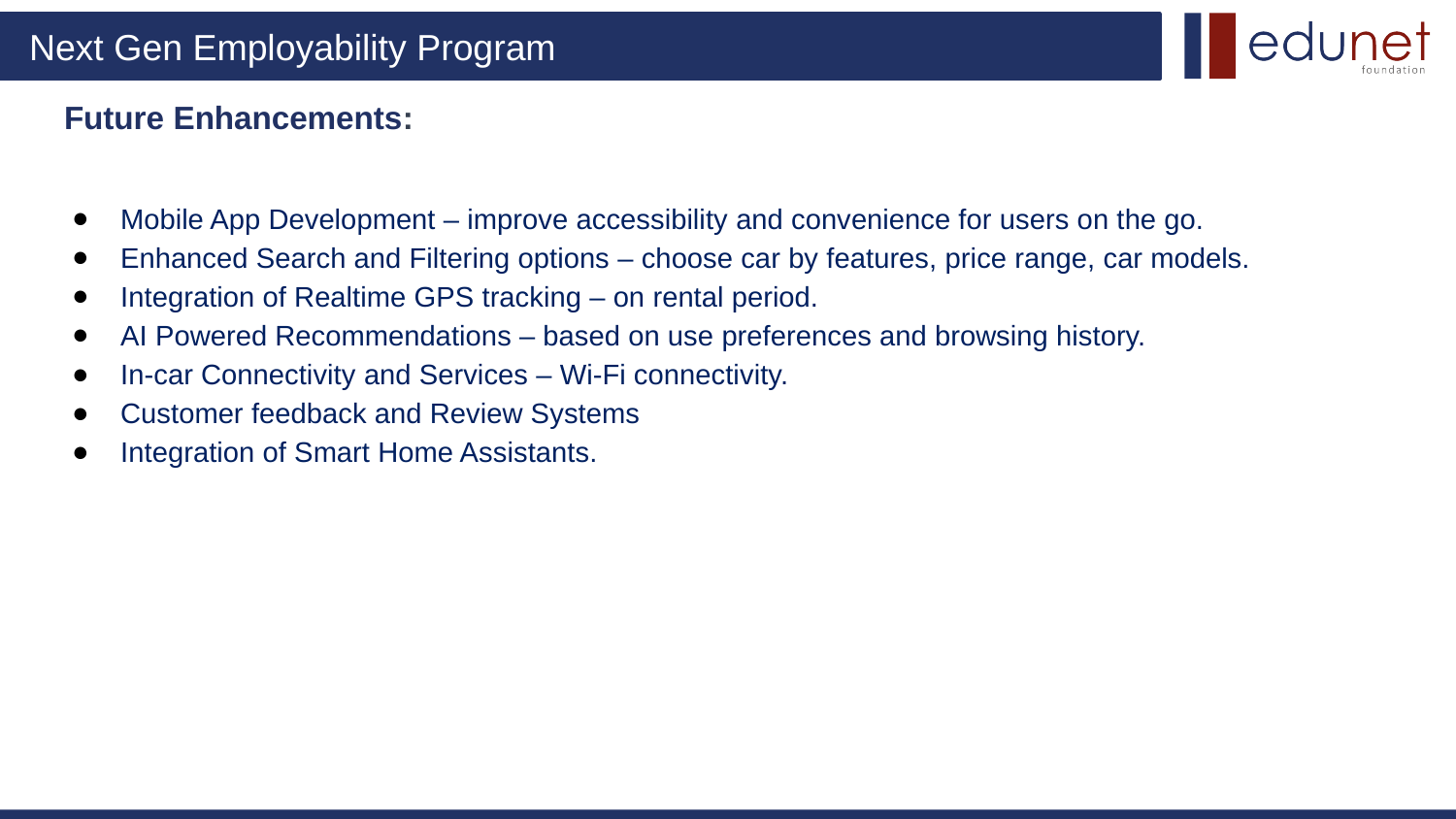

# Future Enhancements:
Mobile App Development – improve accessibility and convenience for users on the go.
Enhanced Search and Filtering options – choose car by features, price range, car models.
Integration of Realtime GPS tracking – on rental period.
AI Powered Recommendations – based on use preferences and browsing history.
In-car Connectivity and Services – Wi-Fi connectivity.
Customer feedback and Review Systems
Integration of Smart Home Assistants.